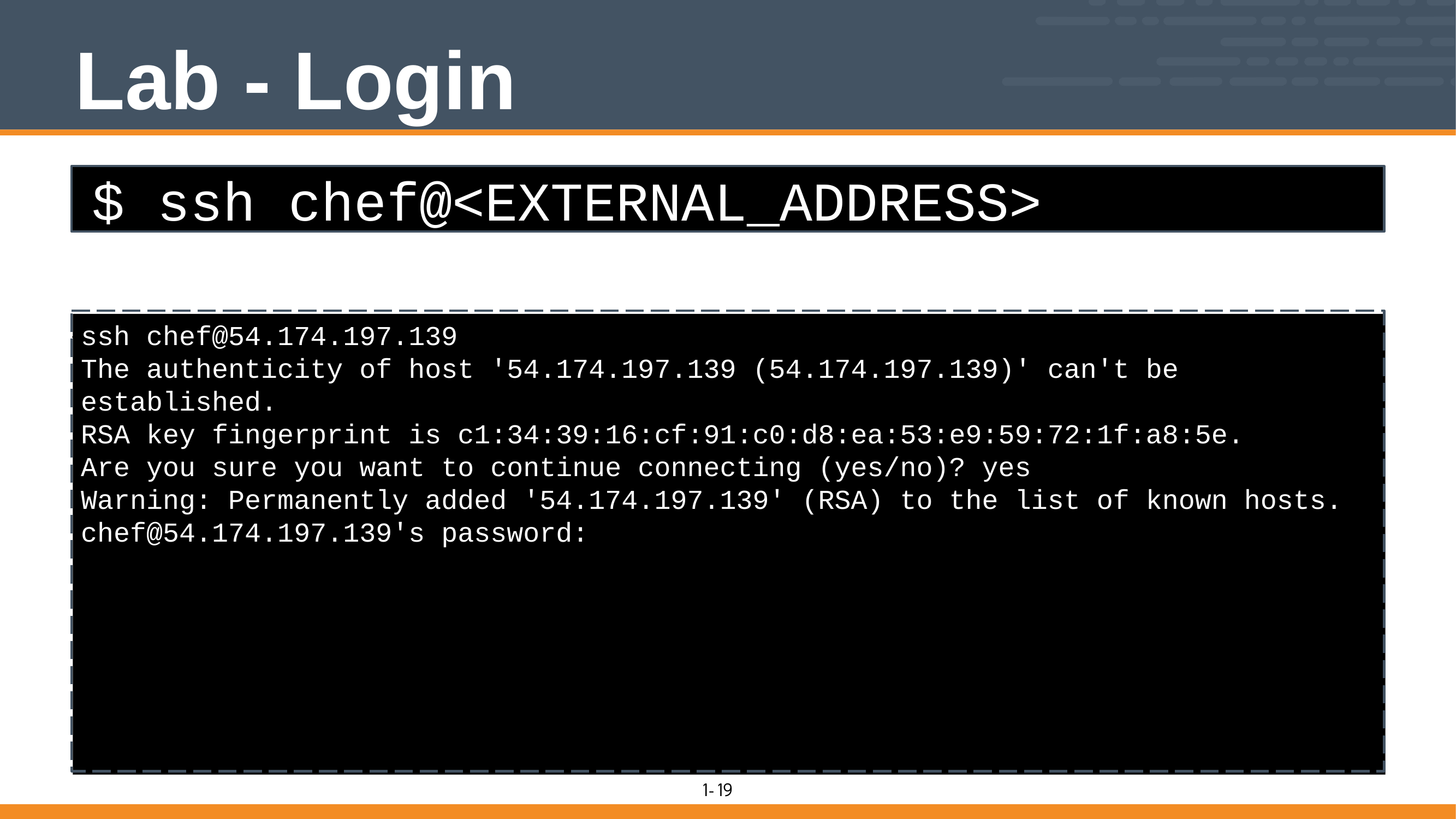

# Lab - Login

$ ssh chef@<EXTERNAL_ADDRESS>

jkjk
ssh chef@54.174.197.139
The authenticity of host '54.174.197.139 (54.174.197.139)' can't be established.
RSA key fingerprint is c1:34:39:16:cf:91:c0:d8:ea:53:e9:59:72:1f:a8:5e.
Are you sure you want to continue connecting (yes/no)? yes
Warning: Permanently added '54.174.197.139' (RSA) to the list of known hosts.
chef@54.174.197.139's password:

19